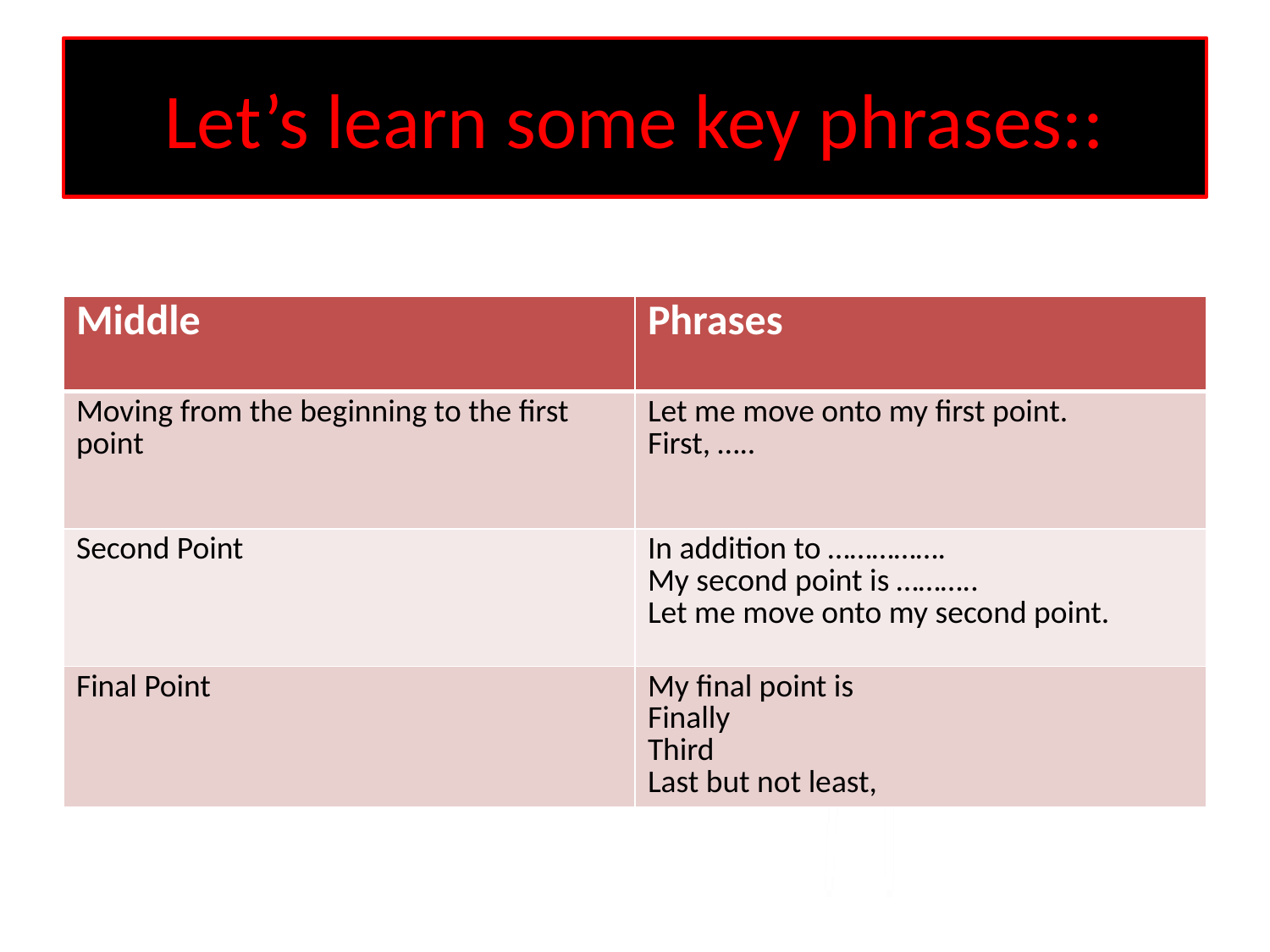

# Let’s learn some key phrases::
| Middle | Phrases |
| --- | --- |
| Moving from the beginning to the first point | Let me move onto my first point. First, ….. |
| Second Point | In addition to ……………. My second point is ……….. Let me move onto my second point. |
| Final Point | My final point is Finally Third Last but not least, |